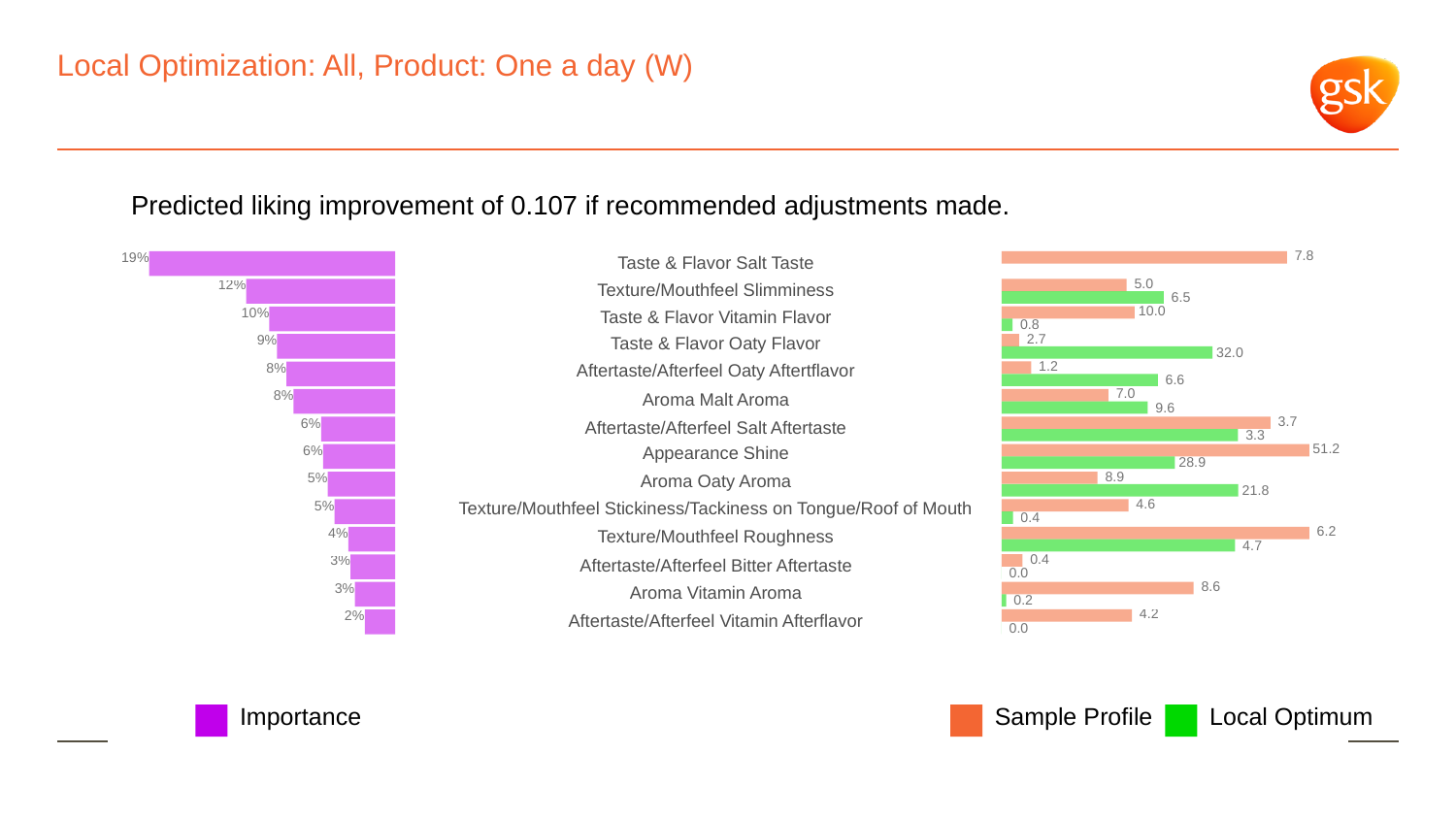

# Local Optimization: All, Product: One a day (W)

Predicted liking improvement of 0.107 if recommended adjustments made.

  7.8
19%
Taste & Flavor Salt Taste

  5.0
12%
Texture/Mouthfeel Slimminess

  6.5

 10.0
10%
Taste & Flavor Vitamin Flavor

  0.8

  2.7
9%
Taste & Flavor Oaty Flavor

 32.0

  1.2
8%
Aftertaste/Afterfeel Oaty Aftertflavor

  6.6

  7.0
8%
Aroma Malt Aroma

  9.6

  3.7
6%
Aftertaste/Afterfeel Salt Aftertaste

  3.3

 51.2
6%
Appearance Shine

 28.9

  8.9
5%
Aroma Oaty Aroma

 21.8

  4.6
5%
Texture/Mouthfeel Stickiness/Tackiness on Tongue/Roof of Mouth

  0.4

  6.2
4%
Texture/Mouthfeel Roughness

  4.7

  0.4
3%
Aftertaste/Afterfeel Bitter Aftertaste

  0.0

  8.6
3%
Aroma Vitamin Aroma

  0.2

  4.2
2%
Aftertaste/Afterfeel Vitamin Afterflavor

  0.0

Local Optimum
Sample Profile
Importance